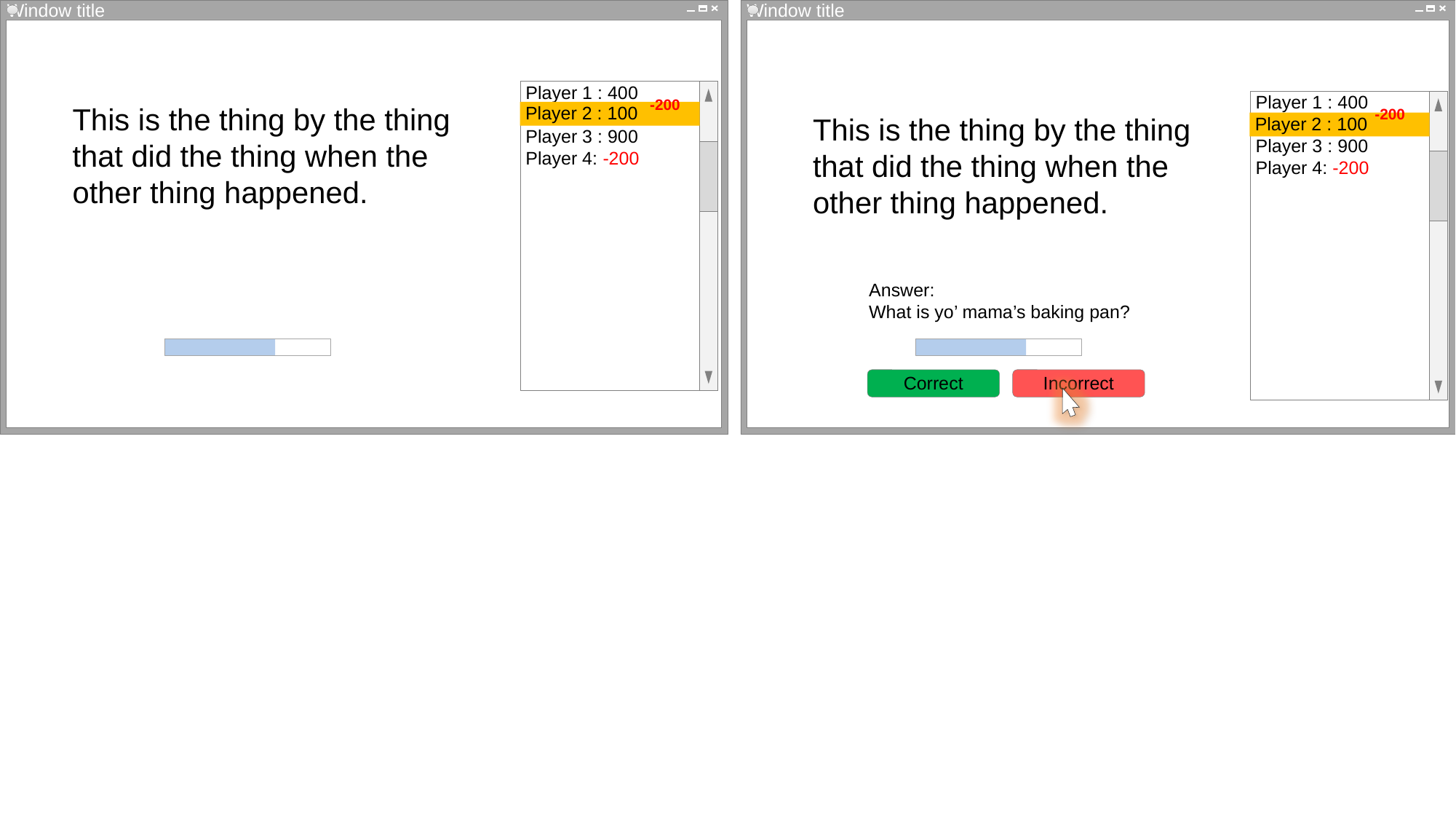

Window title

Window title

#

Player 1 : 400
Player 2 : 300
Player 3 : 900
Player 4: -200

Player 1 : 400
Player 2 : 300
Player 3 : 900
Player 4: -200

-200
This is the thing by the thing that did the thing when the other thing happened.
Player 2 : 100
-200
This is the thing by the thing that did the thing when the other thing happened.
Player 2 : 100
Answer:
What is yo’ mama’s baking pan?

Correct
Incorrect